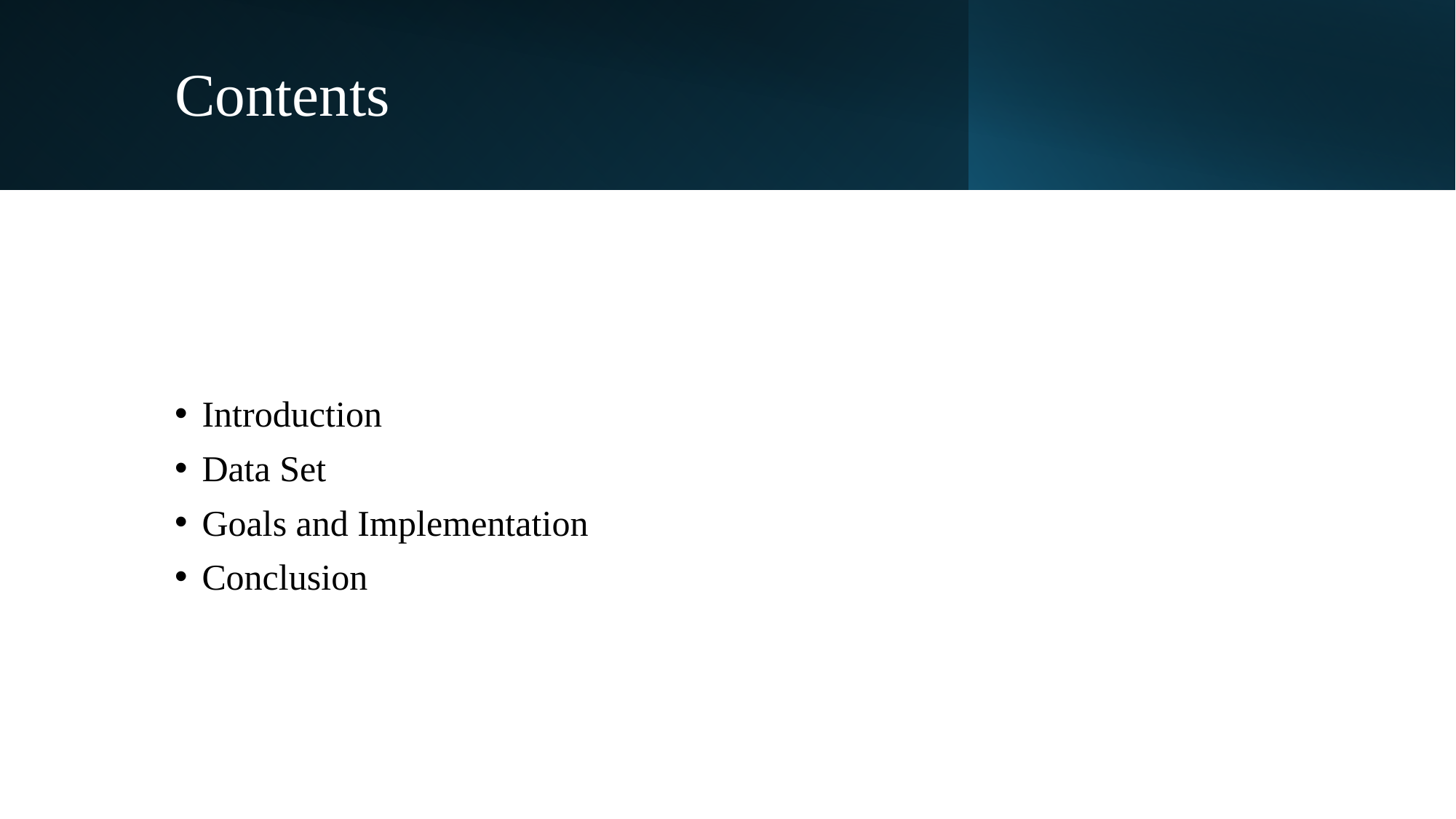

# Contents
Introduction
Data Set
Goals and Implementation
Conclusion